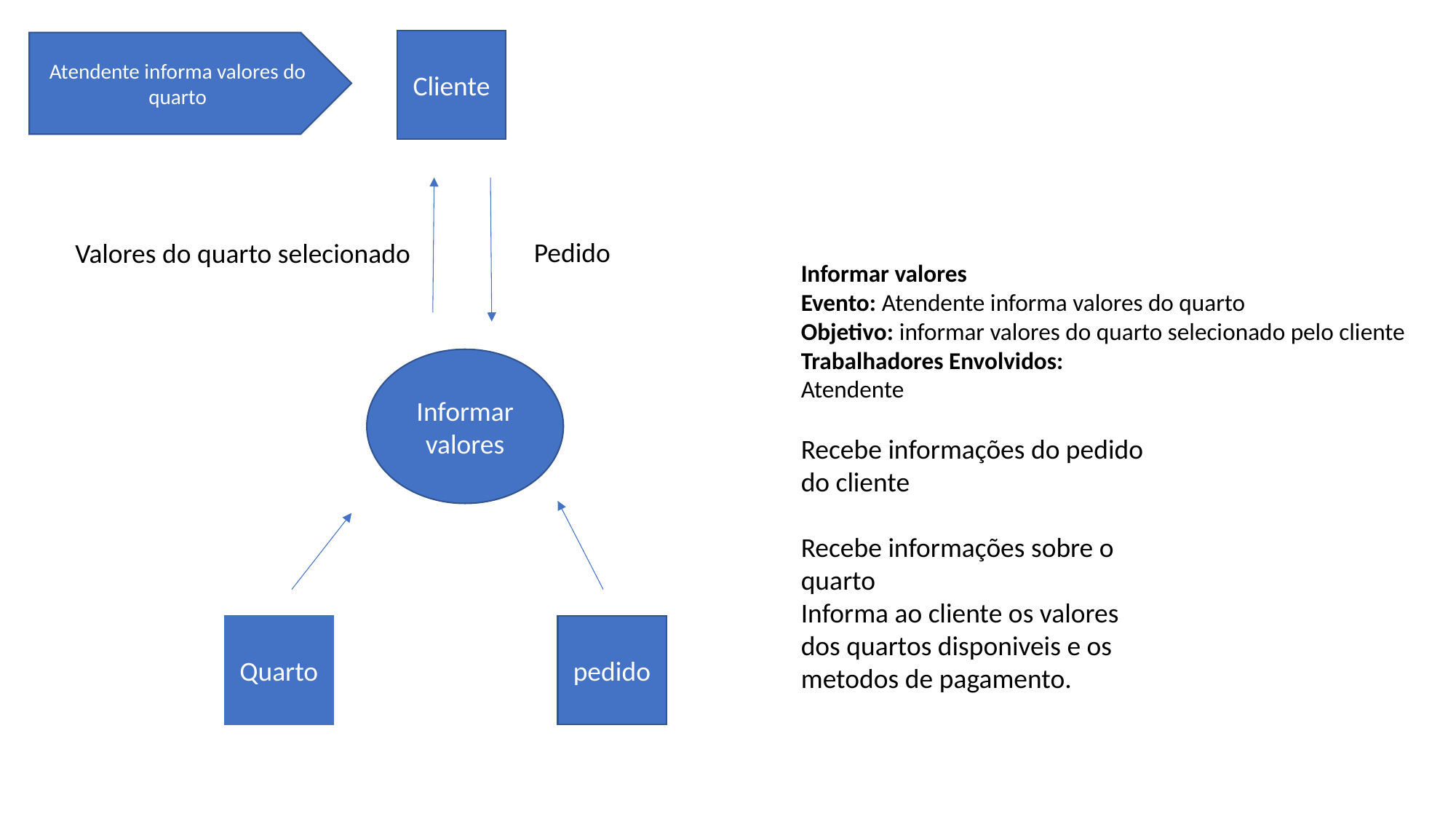

Cliente
Atendente informa valores do quarto
Pedido
Valores do quarto selecionado
Informar valores
Evento: Atendente informa valores do quarto
Objetivo: informar valores do quarto selecionado pelo cliente
Trabalhadores Envolvidos:
Atendente
Informar valores
Recebe informações do pedido do cliente

Recebe informações sobre o quarto
Informa ao cliente os valores dos quartos disponiveis e os metodos de pagamento.
Quarto
pedido